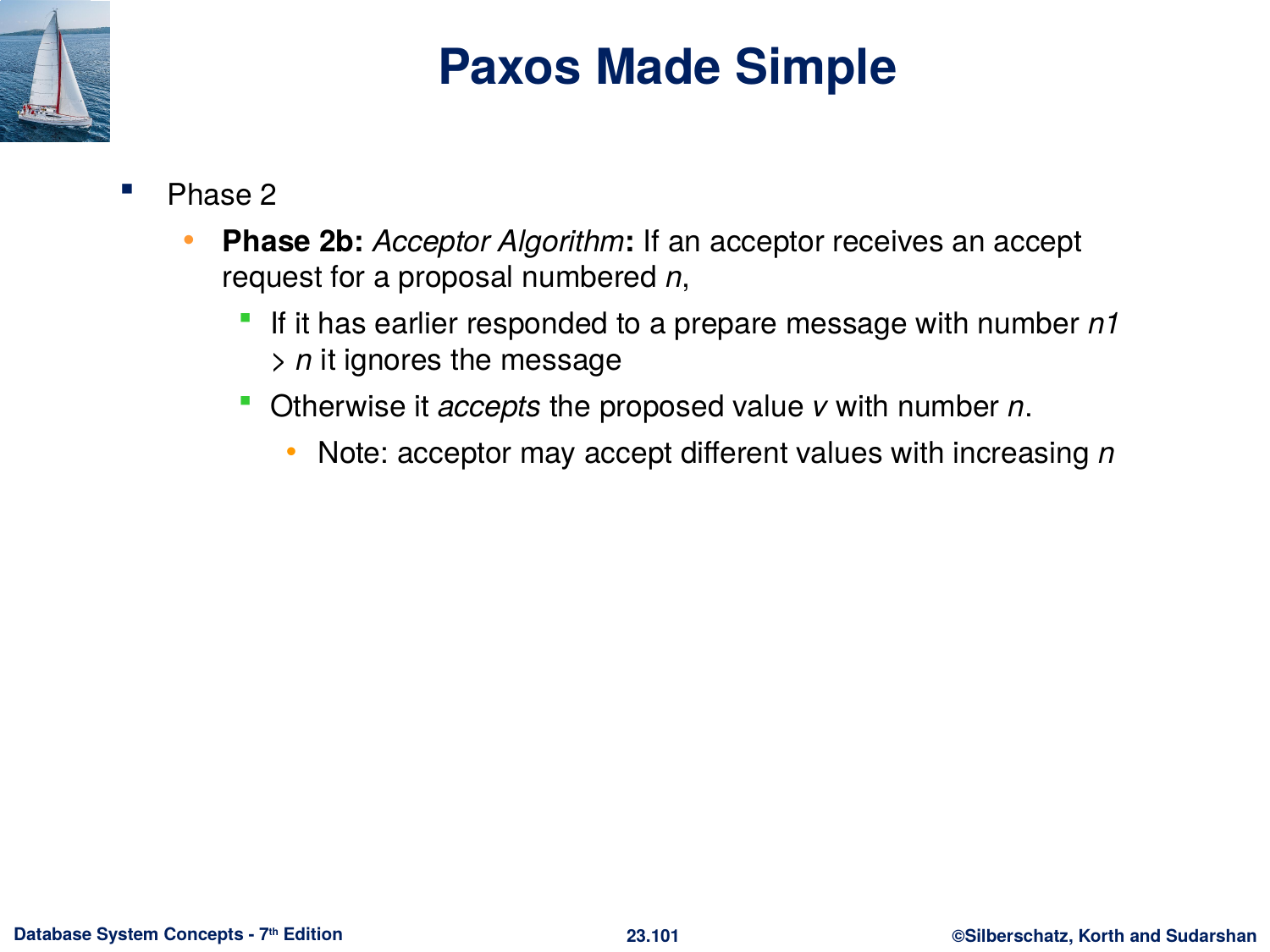

# Paxos Made Simple
Phase 2
Phase 2b: Acceptor Algorithm: If an acceptor receives an accept request for a proposal numbered n,
If it has earlier responded to a prepare message with number n1 > n it ignores the message
Otherwise it accepts the proposed value v with number n.
Note: acceptor may accept different values with increasing n